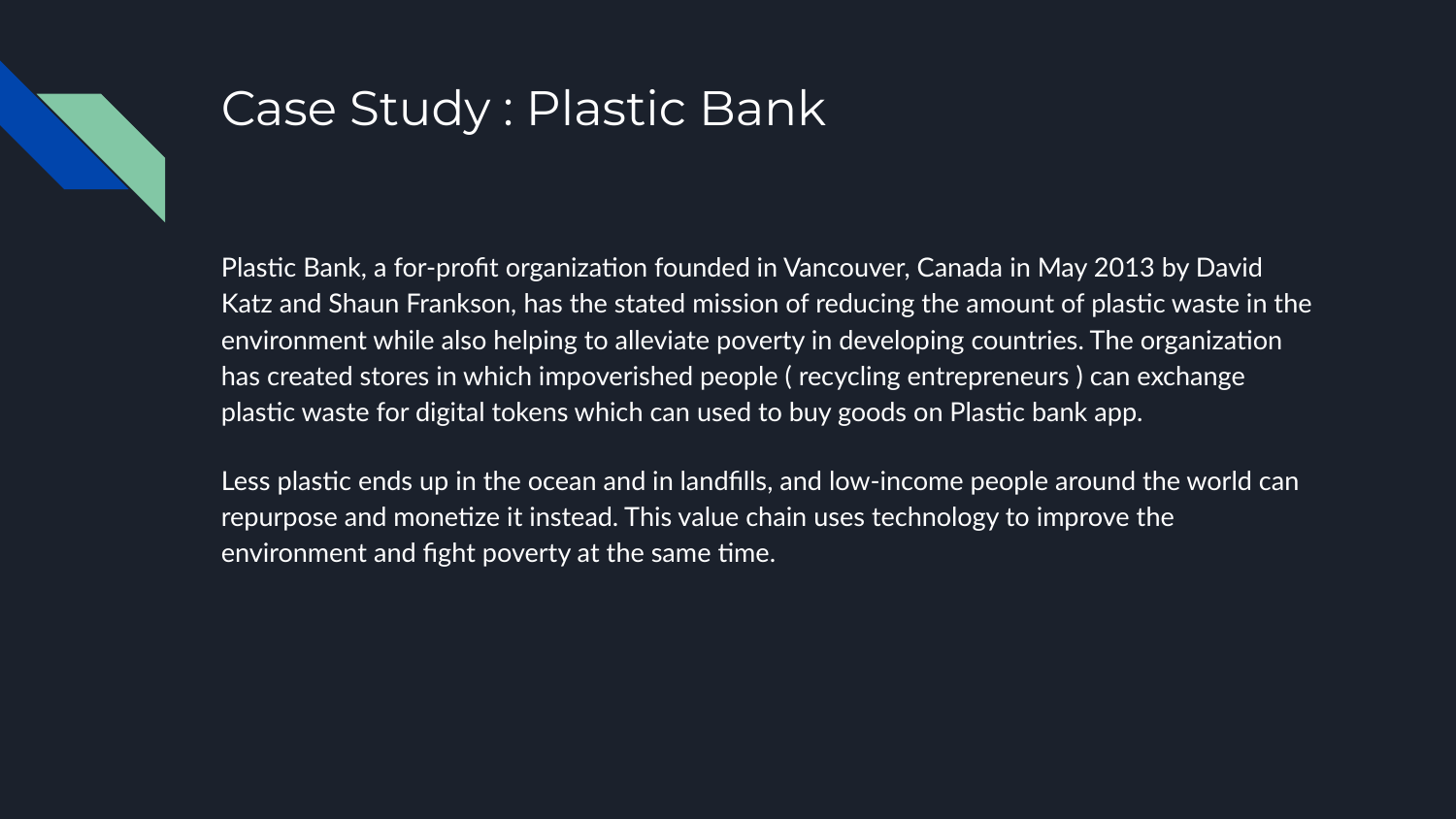

# Case Study : Plastic Bank
Plastic Bank, a for-profit organization founded in Vancouver, Canada in May 2013 by David Katz and Shaun Frankson, has the stated mission of reducing the amount of plastic waste in the environment while also helping to alleviate poverty in developing countries. The organization has created stores in which impoverished people ( recycling entrepreneurs ) can exchange plastic waste for digital tokens which can used to buy goods on Plastic bank app.
Less plastic ends up in the ocean and in landfills, and low-income people around the world can repurpose and monetize it instead. This value chain uses technology to improve the environment and fight poverty at the same time.